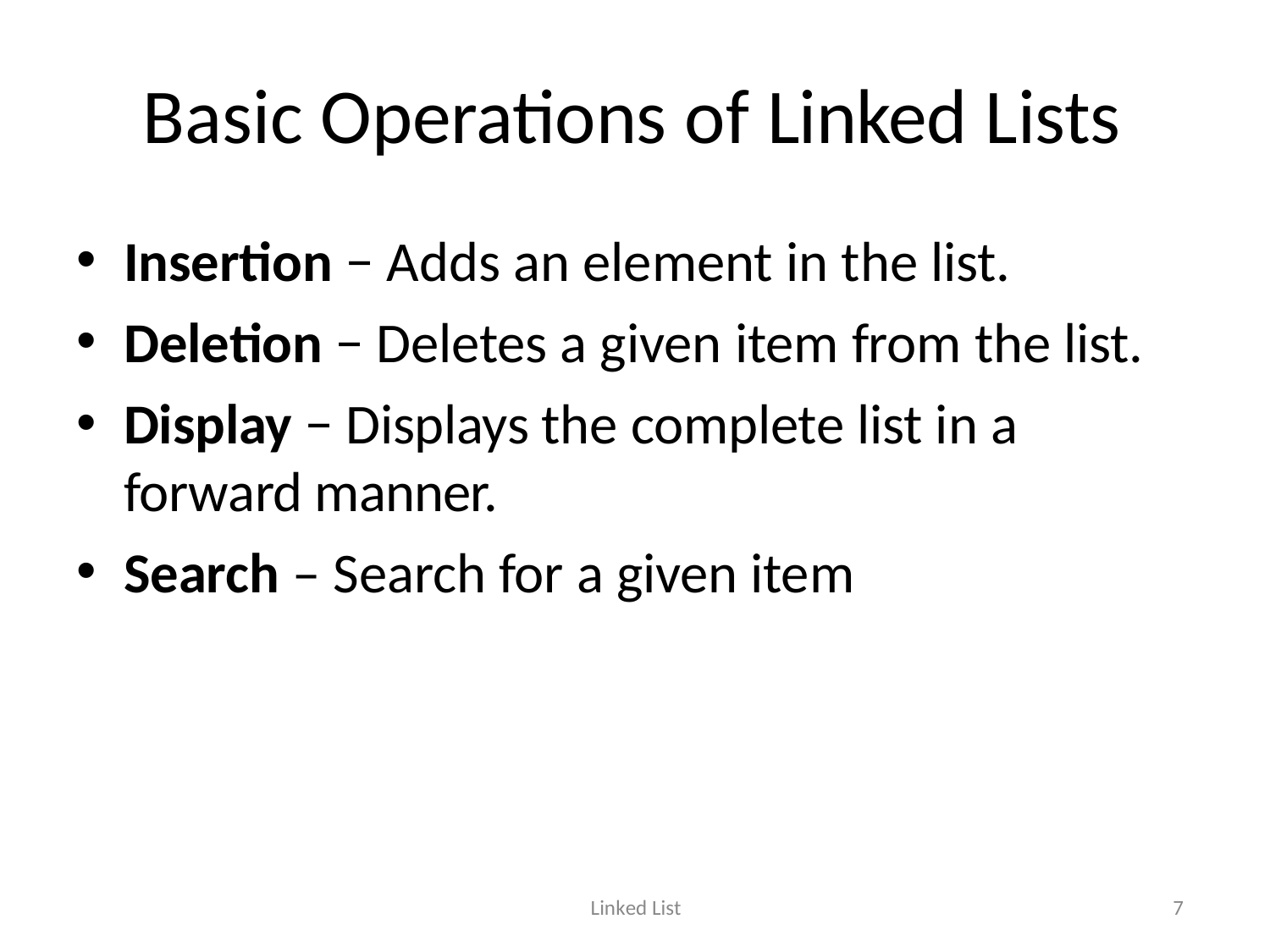

# Basic Operations of Linked Lists
Insertion − Adds an element in the list.
Deletion − Deletes a given item from the list.
Display − Displays the complete list in a
forward manner.
Search – Search for a given item
Linked List
7